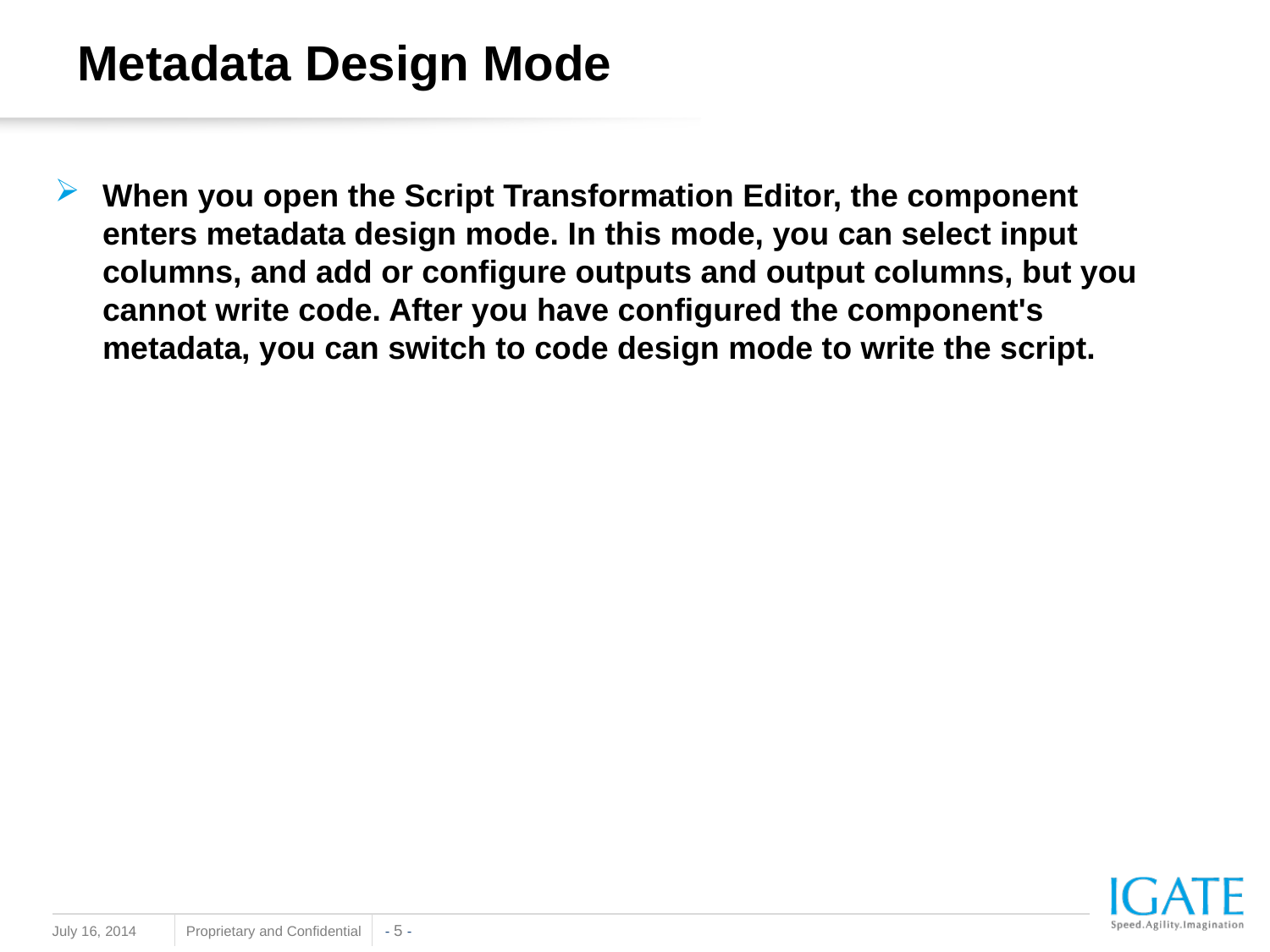

Metadata Design Mode
When you open the Script Transformation Editor, the component enters metadata design mode. In this mode, you can select input columns, and add or configure outputs and output columns, but you cannot write code. After you have configured the component's metadata, you can switch to code design mode to write the script.